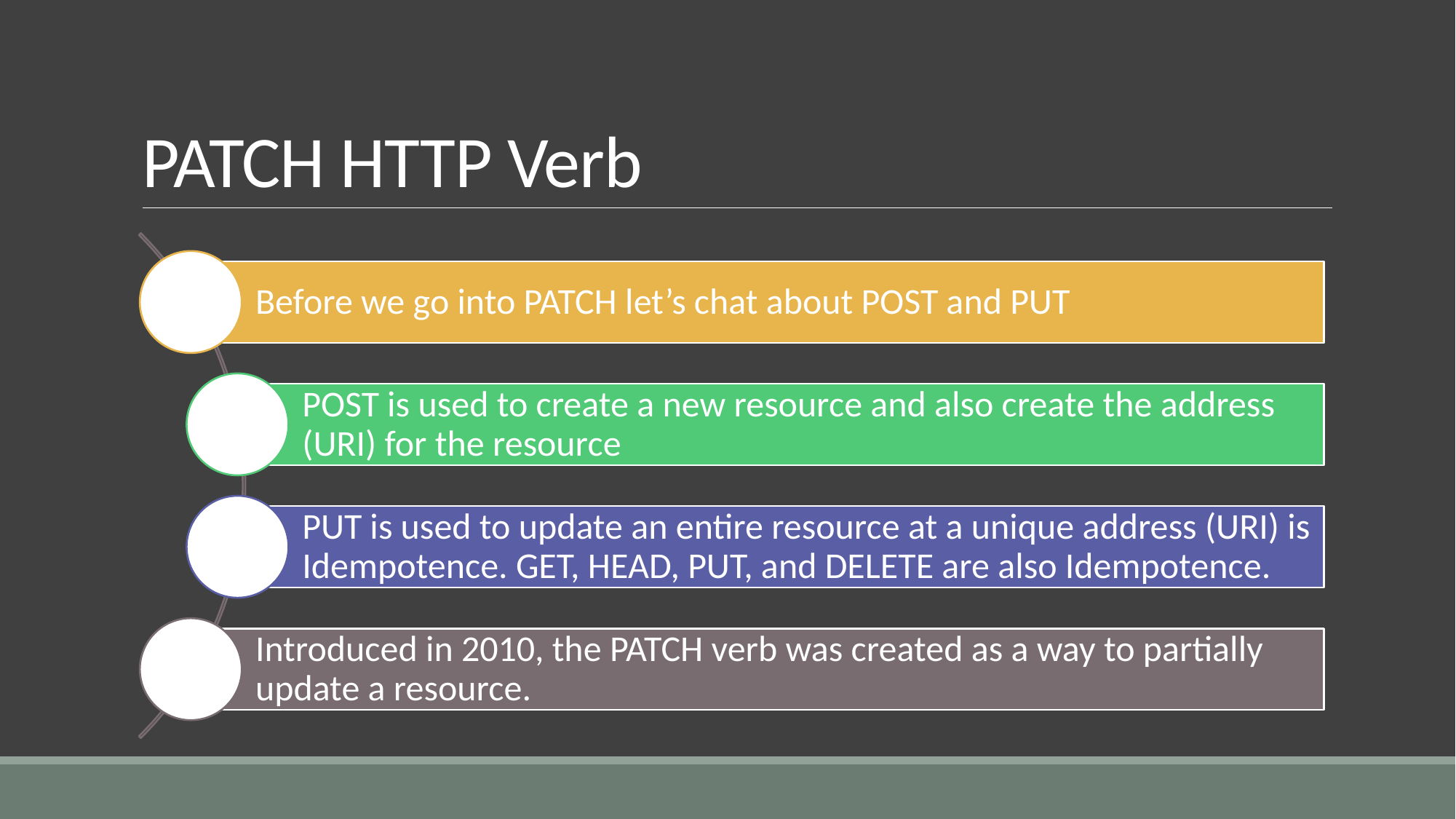

# PATCH HTTP Verb
Before we go into PATCH let’s chat about POST and PUT
POST is used to create a new resource and also create the address (URI) for the resource
PUT is used to update an entire resource at a unique address (URI) is Idempotence. GET, HEAD, PUT, and DELETE are also Idempotence.
Introduced in 2010, the PATCH verb was created as a way to partially update a resource.